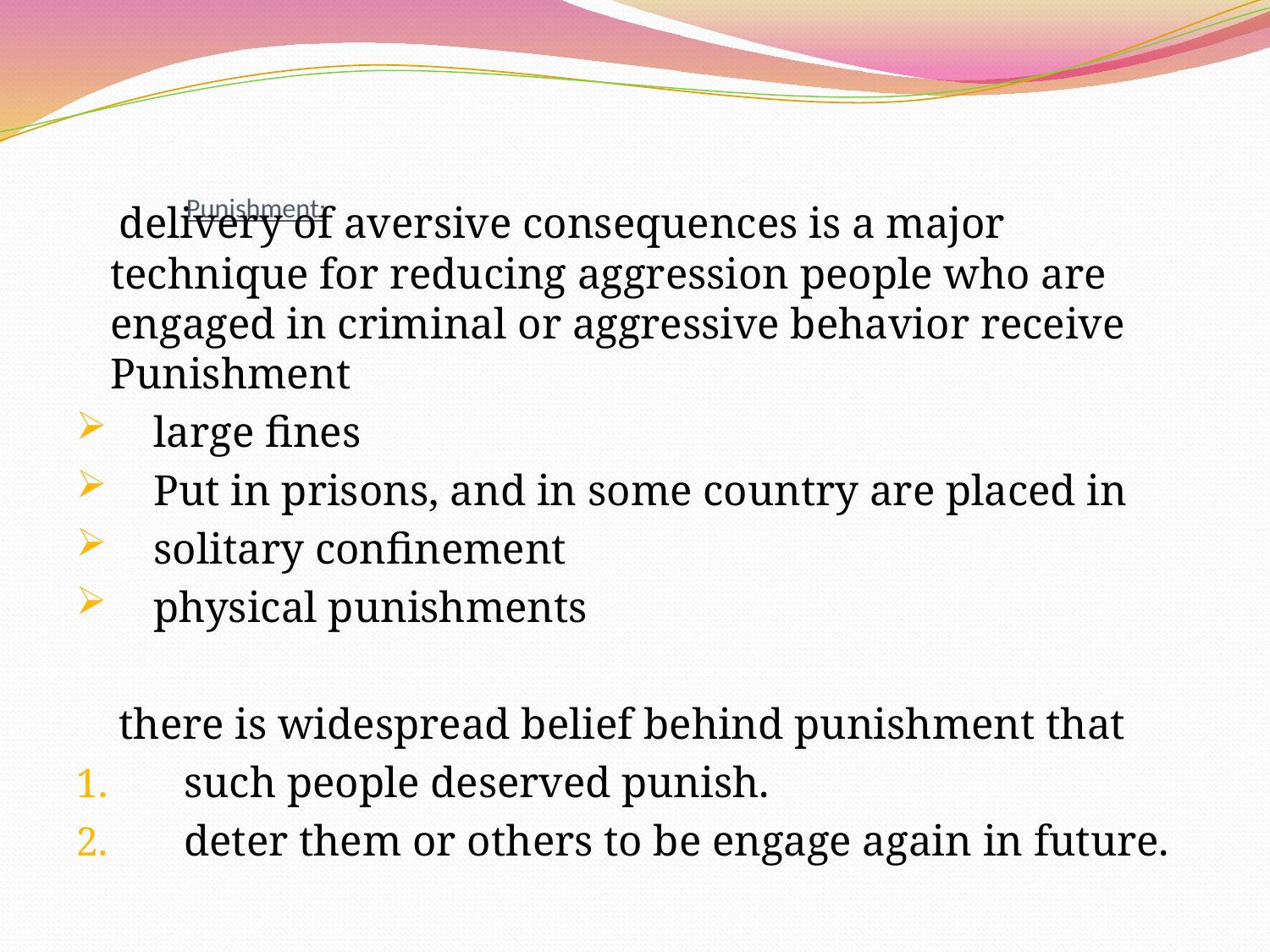

# Punishment:
    delivery of aversive consequences is a major technique for reducing aggression people who are engaged in criminal or aggressive behavior receive Punishment
    large fines
    Put in prisons, and in some country are placed in
    solitary confinement
    physical punishments

    there is widespread belief behind punishment that
    such people deserved punish.
    deter them or others to be engage again in future.